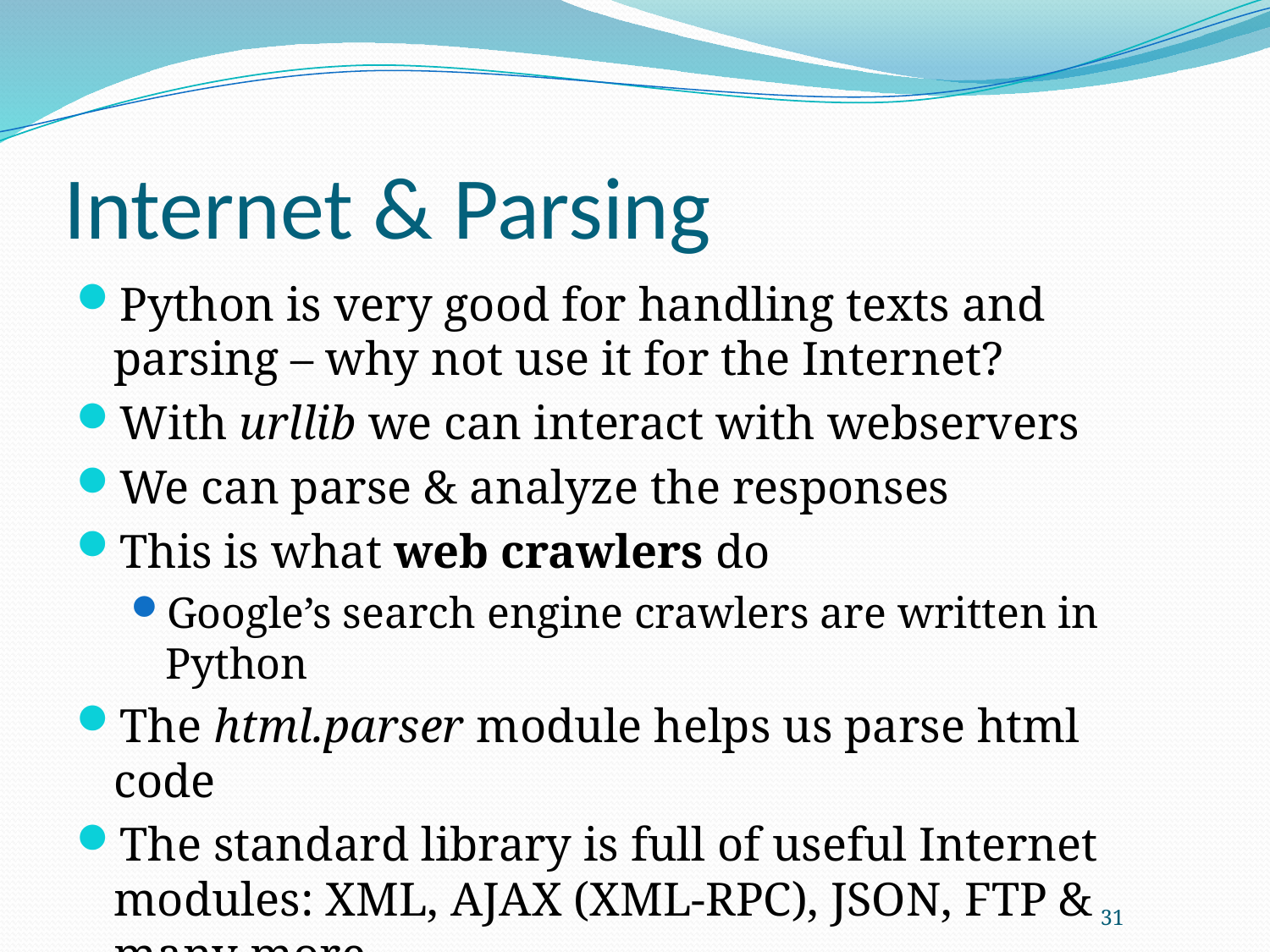

# Internet & Parsing
Python is very good for handling texts and parsing – why not use it for the Internet?
With urllib we can interact with webservers
We can parse & analyze the responses
This is what web crawlers do
Google’s search engine crawlers are written in Python
The html.parser module helps us parse html code
The standard library is full of useful Internet modules: XML, AJAX (XML-RPC), JSON, FTP & many more

31